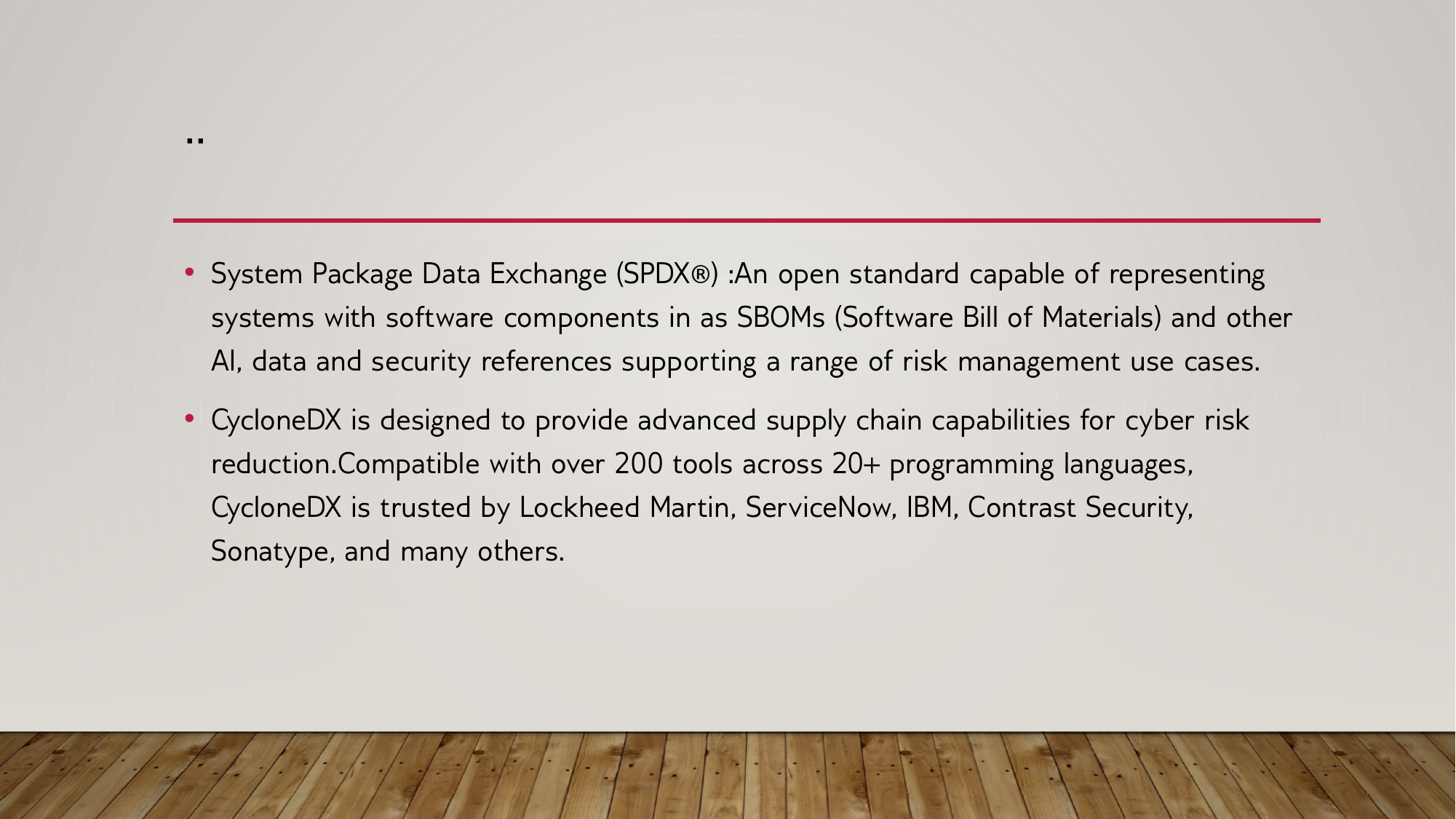

# ..
System Package Data Exchange (SPDX®) :An open standard capable of representing systems with software components in as SBOMs (Software Bill of Materials) and other AI, data and security references supporting a range of risk management use cases.
CycloneDX is designed to provide advanced supply chain capabilities for cyber risk reduction.Compatible with over 200 tools across 20+ programming languages, CycloneDX is trusted by Lockheed Martin, ServiceNow, IBM, Contrast Security, Sonatype, and many others.